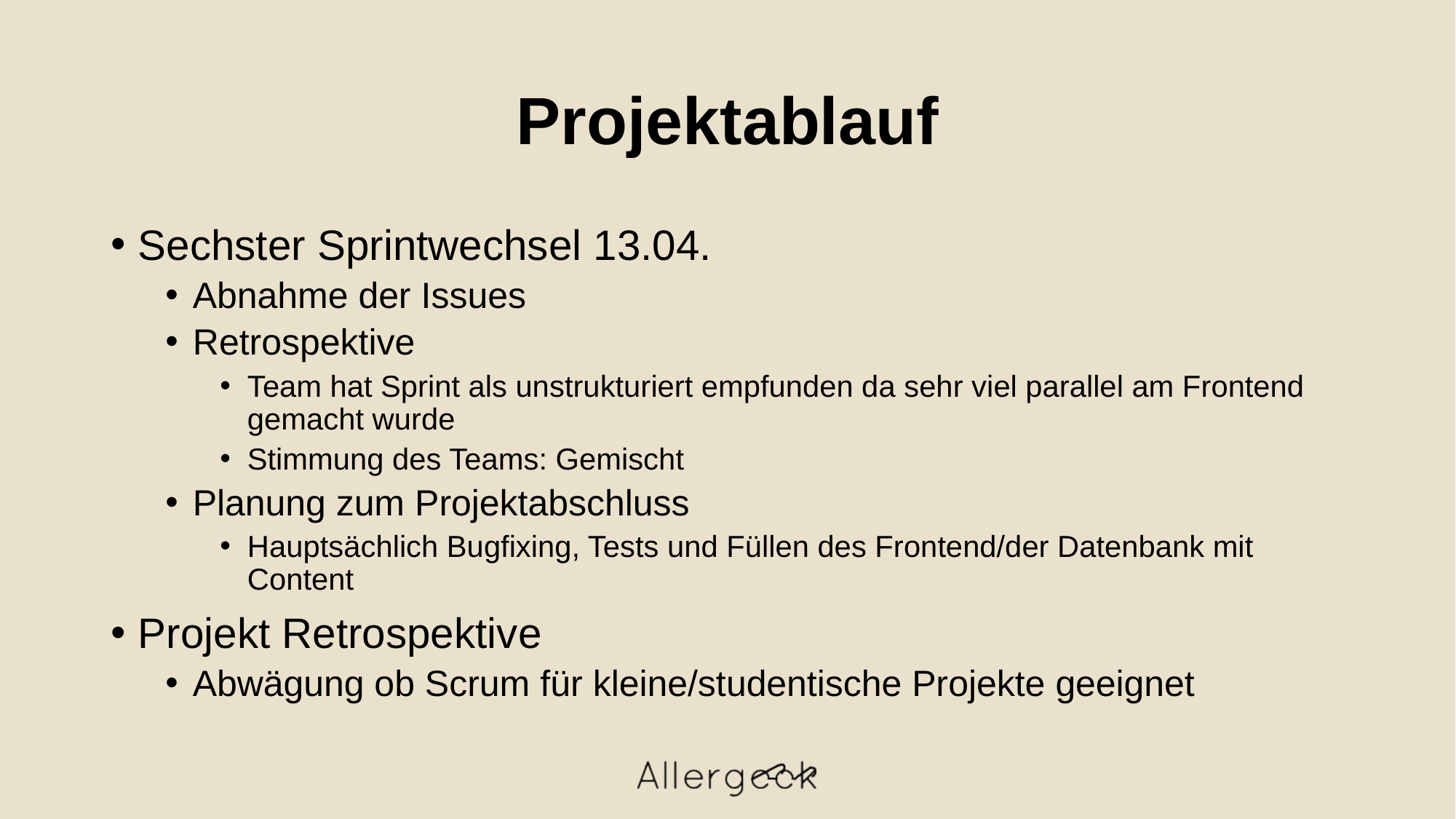

# Projektablauf
Sechster Sprintwechsel 13.04.
Abnahme der Issues
Retrospektive
Team hat Sprint als unstrukturiert empfunden da sehr viel parallel am Frontend gemacht wurde
Stimmung des Teams: Gemischt
Planung zum Projektabschluss
Hauptsächlich Bugfixing, Tests und Füllen des Frontend/der Datenbank mit Content
Projekt Retrospektive
Abwägung ob Scrum für kleine/studentische Projekte geeignet